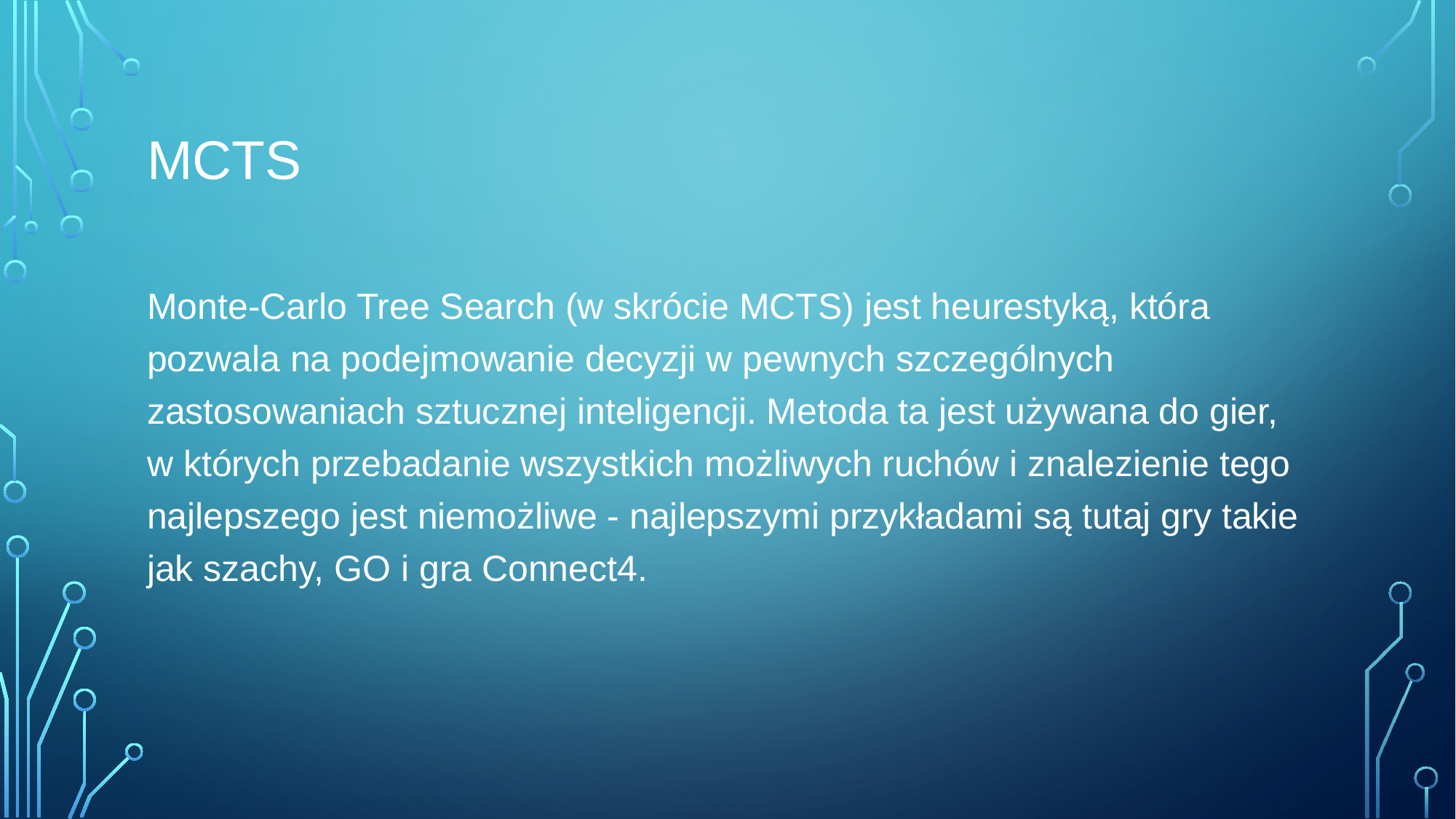

# MCTS
Monte-Carlo Tree Search (w skrócie MCTS) jest heurestyką, która pozwala na podejmowanie decyzji w pewnych szczególnych zastosowaniach sztucznej inteligencji. Metoda ta jest używana do gier, w których przebadanie wszystkich możliwych ruchów i znalezienie tego najlepszego jest niemożliwe - najlepszymi przykładami są tutaj gry takie jak szachy, GO i gra Connect4.